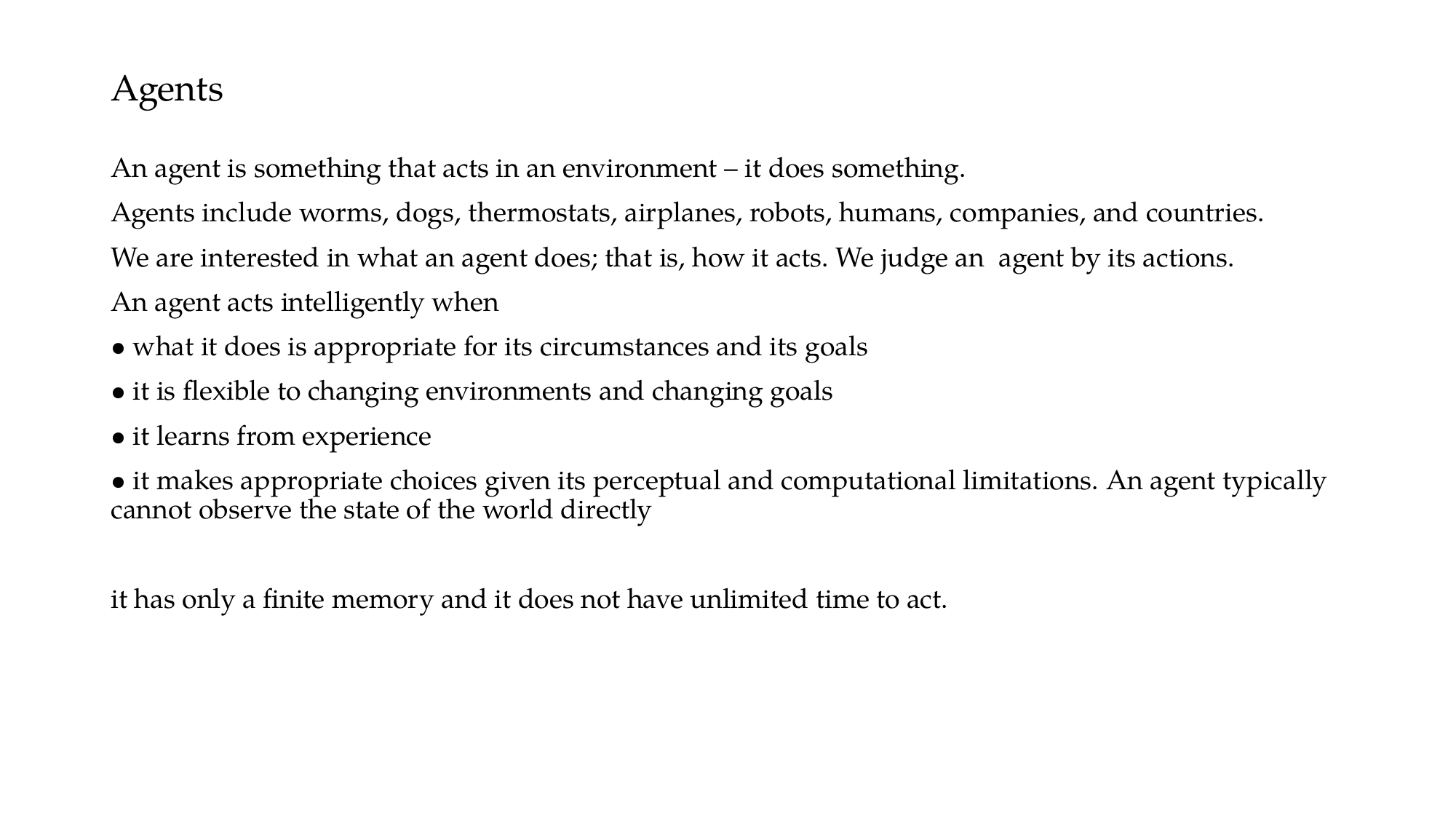

# Agents
An agent is something that acts in an environment – it does something.
Agents include worms, dogs, thermostats, airplanes, robots, humans, companies, and countries.
We are interested in what an agent does; that is, how it acts. We judge an  agent by its actions.
An agent acts intelligently when
• what it does is appropriate for its circumstances and its goals
• it is flexible to changing environments and changing goals
• it learns from experience
• it makes appropriate choices given its perceptual and computational limitations. An agent typically cannot observe the state of the world directly

it has only a finite memory and it does not have unlimited time to act.